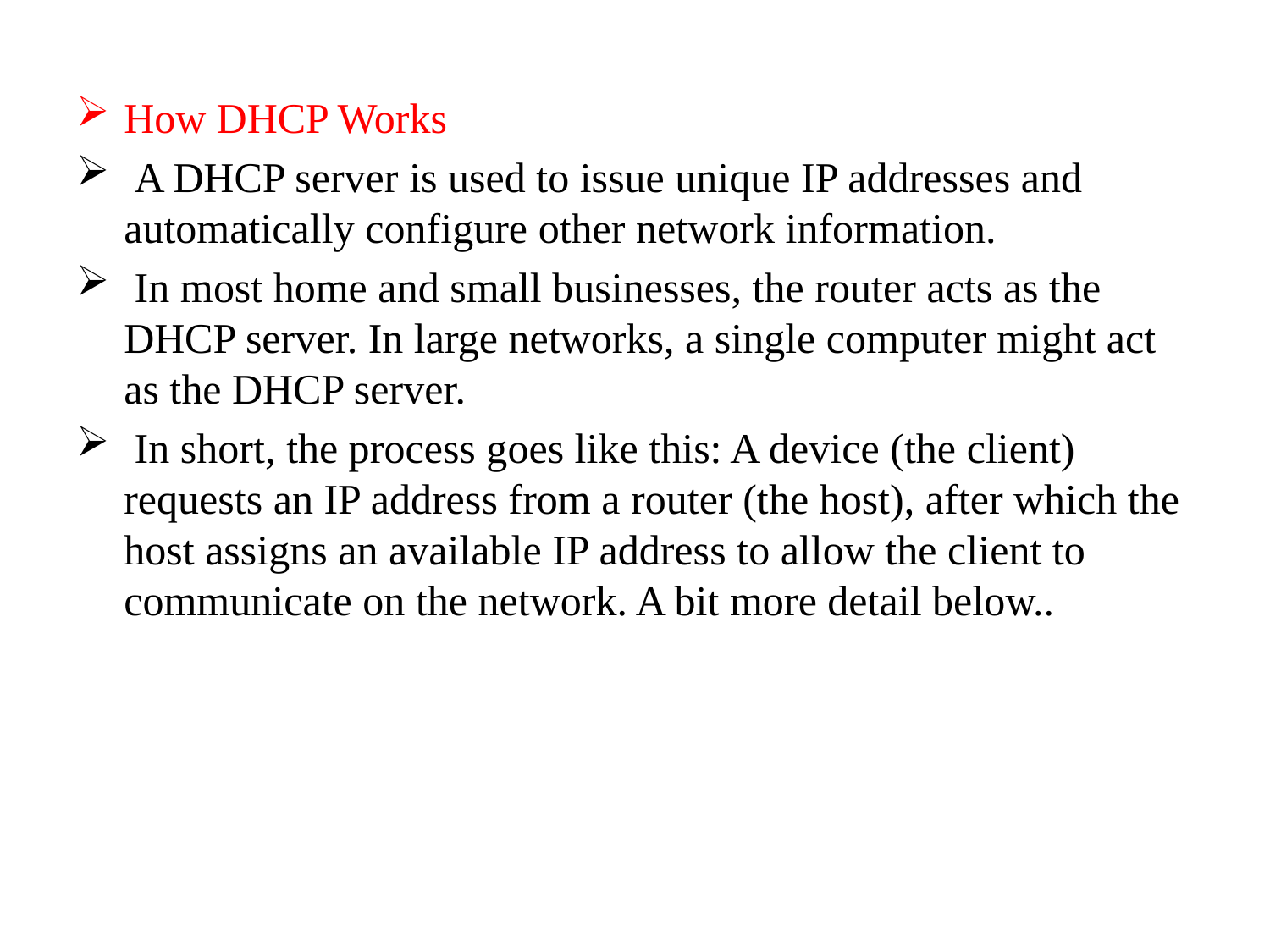

How DHCP Works
 A DHCP server is used to issue unique IP addresses and automatically configure other network information.
 In most home and small businesses, the router acts as the DHCP server. In large networks, a single computer might act as the DHCP server.
 In short, the process goes like this: A device (the client) requests an IP address from a router (the host), after which the host assigns an available IP address to allow the client to communicate on the network. A bit more detail below..